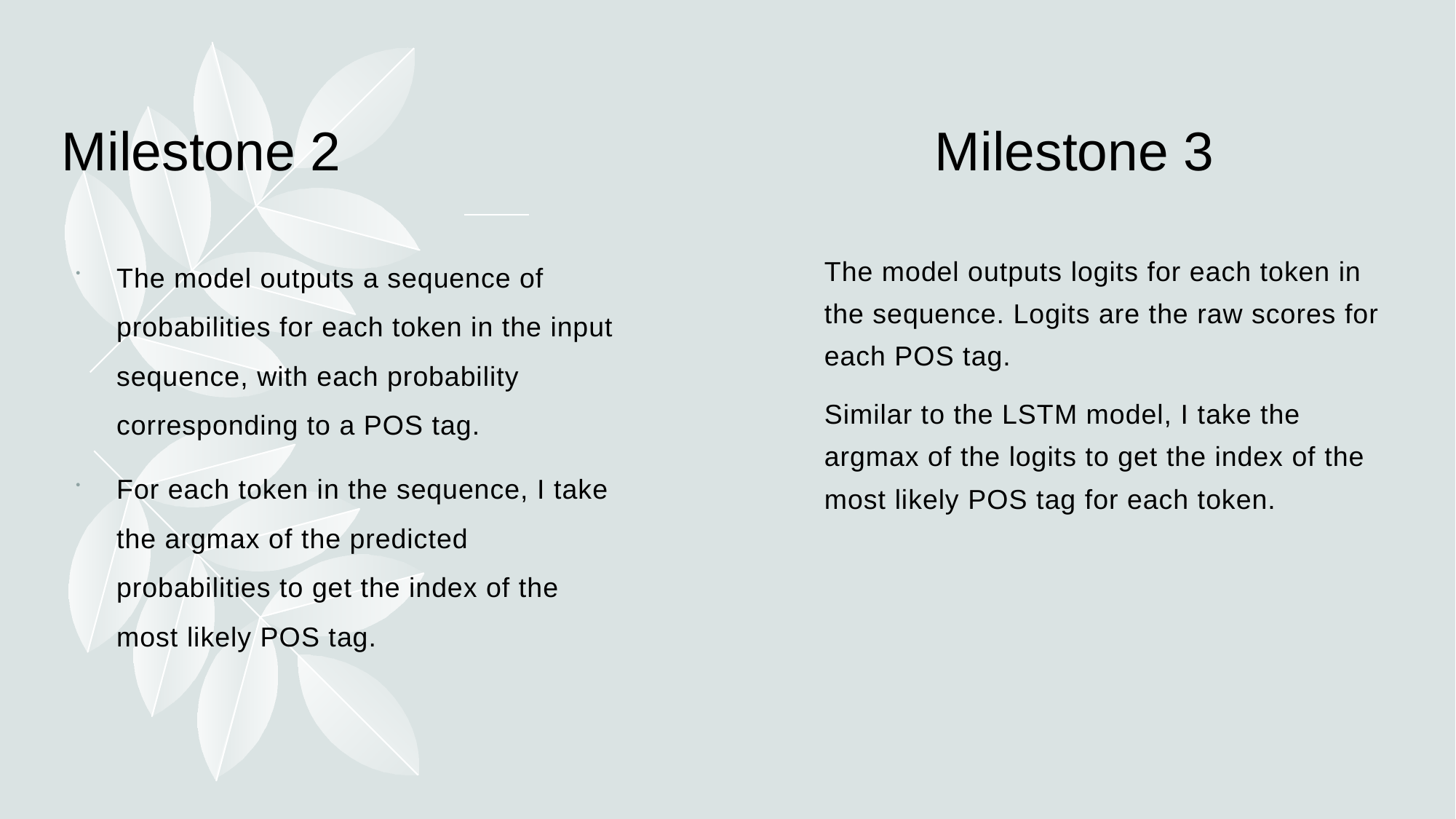

# Milestone 2 						Milestone 3
The model outputs a sequence of probabilities for each token in the input sequence, with each probability corresponding to a POS tag.
For each token in the sequence, I take the argmax of the predicted probabilities to get the index of the most likely POS tag.

The model outputs logits for each token in the sequence. Logits are the raw scores for each POS tag.
Similar to the LSTM model, I take the argmax of the logits to get the index of the most likely POS tag for each token.